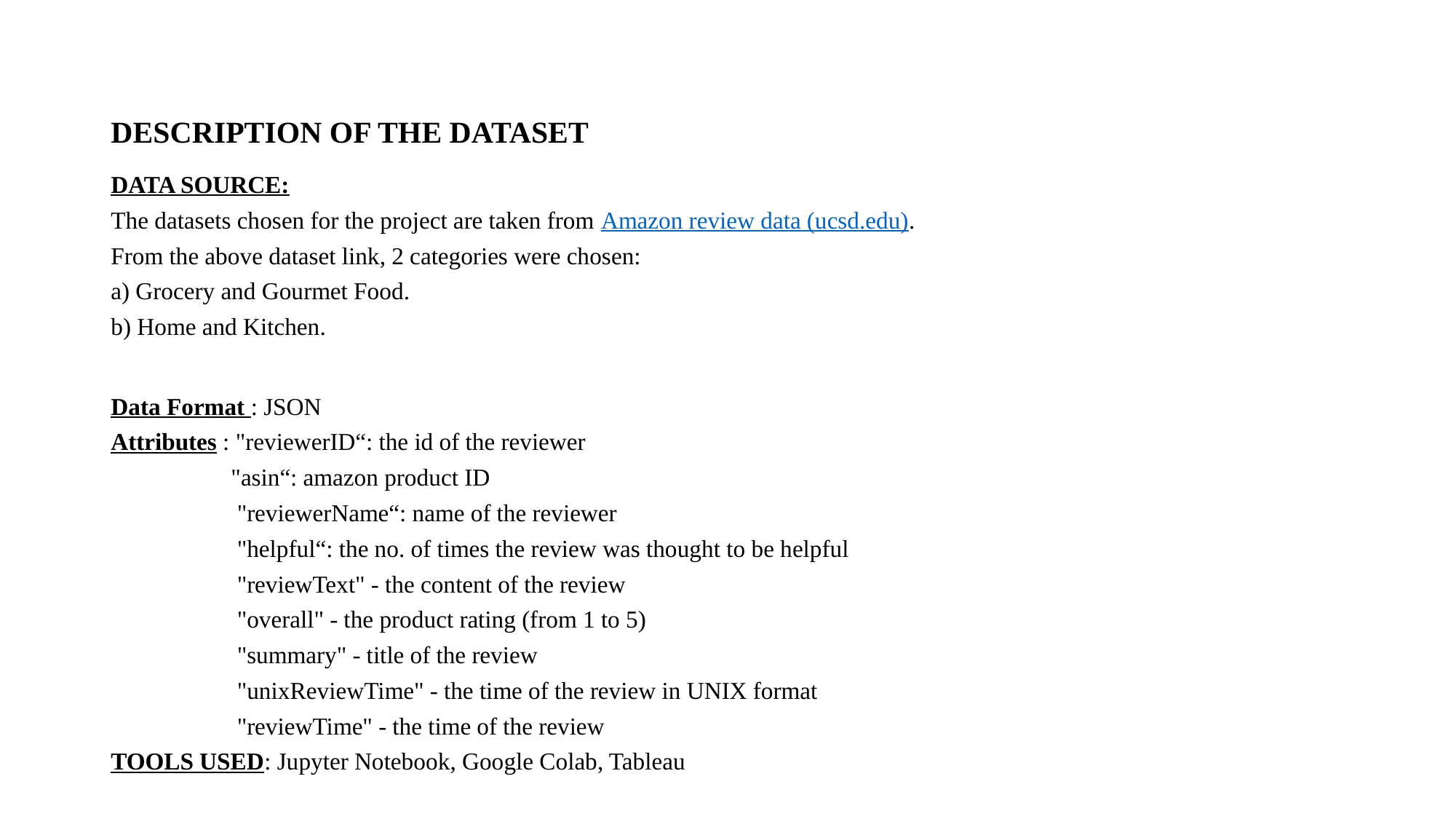

# DESCRIPTION OF THE DATASET
DATA SOURCE:
The datasets chosen for the project are taken from Amazon review data (ucsd.edu).
From the above dataset link, 2 categories were chosen:
a) Grocery and Gourmet Food.
b) Home and Kitchen.

Data Format : JSON
Attributes : "reviewerID“: the id of the reviewer
                    "asin“: amazon product ID
                     "reviewerName“: name of the reviewer
                     "helpful“: the no. of times the review was thought to be helpful
                     "reviewText" - the content of the review
                     "overall" - the product rating (from 1 to 5)
                     "summary" - title of the review
                     "unixReviewTime" - the time of the review in UNIX format
                     "reviewTime" - the time of the review
TOOLS USED: Jupyter Notebook, Google Colab, Tableau